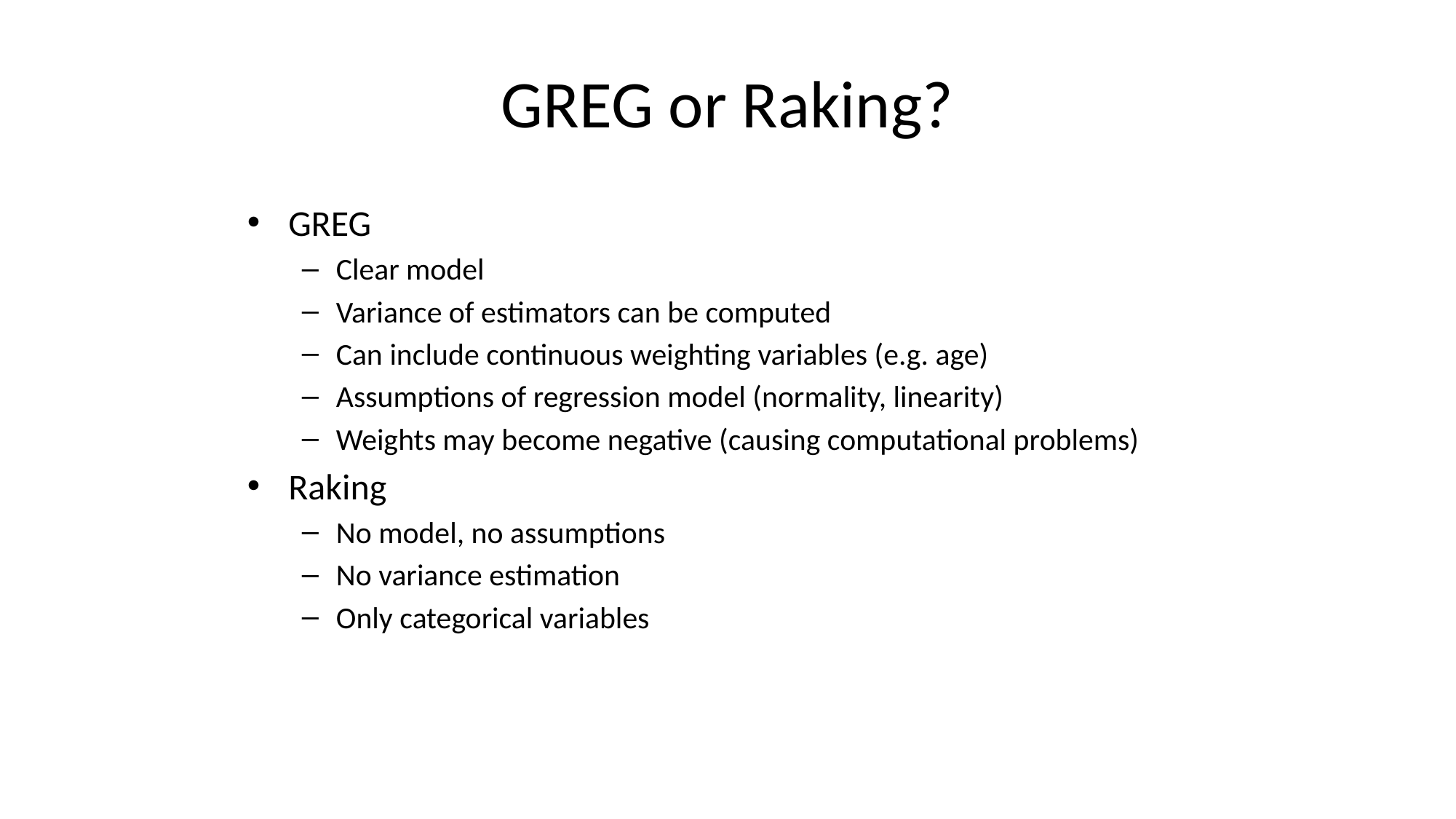

# GREG or Raking?
GREG
Clear model
Variance of estimators can be computed
Can include continuous weighting variables (e.g. age)
Assumptions of regression model (normality, linearity)
Weights may become negative (causing computational problems)
Raking
No model, no assumptions
No variance estimation
Only categorical variables